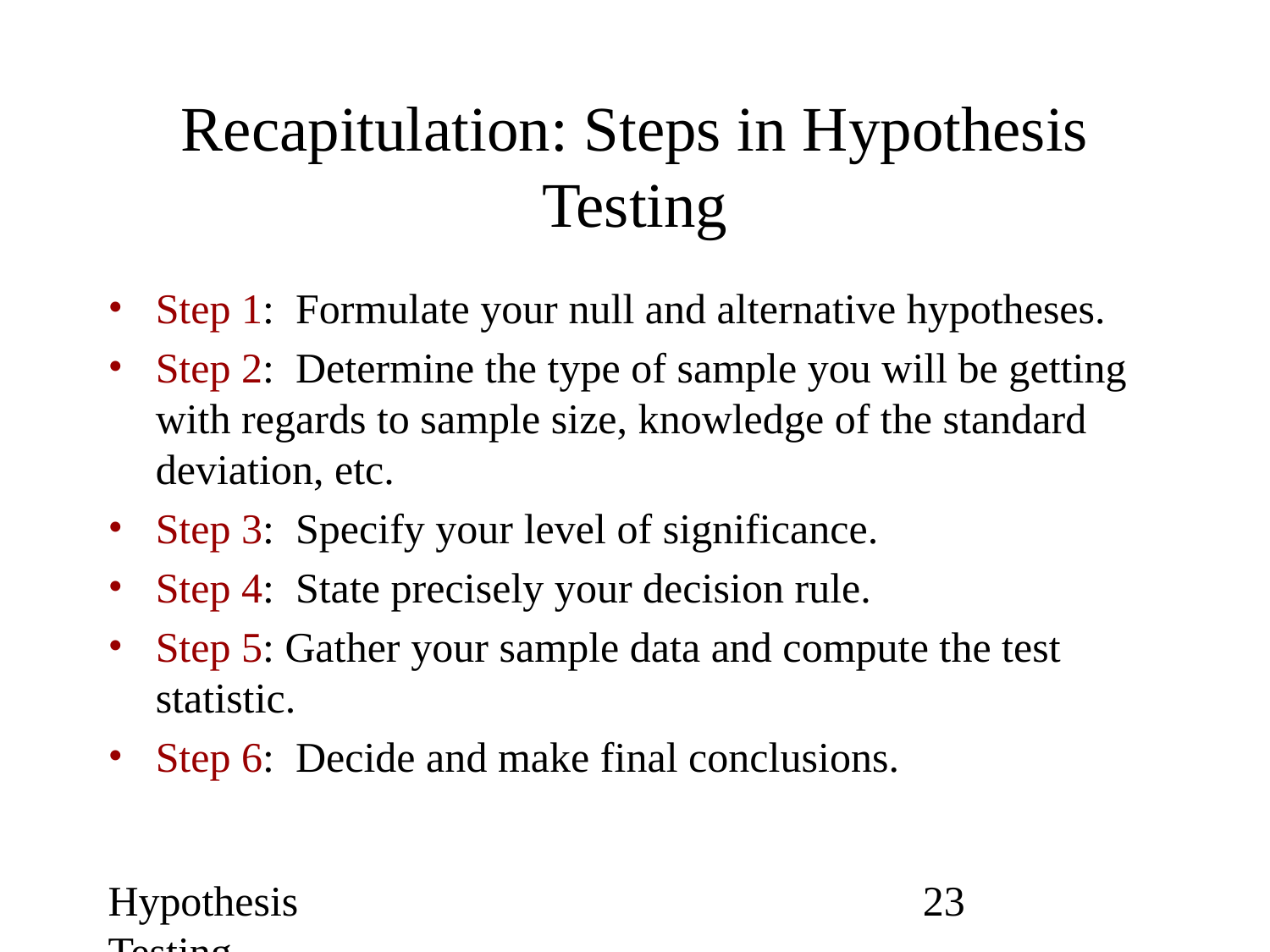

# Recapitulation: Steps in Hypothesis Testing
Step 1:  Formulate your null and alternative hypotheses.
Step 2:  Determine the type of sample you will be getting with regards to sample size, knowledge of the standard deviation, etc.
Step 3:  Specify your level of significance.
Step 4:  State precisely your decision rule.
Step 5: Gather your sample data and compute the test statistic.
Step 6:  Decide and make final conclusions.
Hypothesis Testing
23